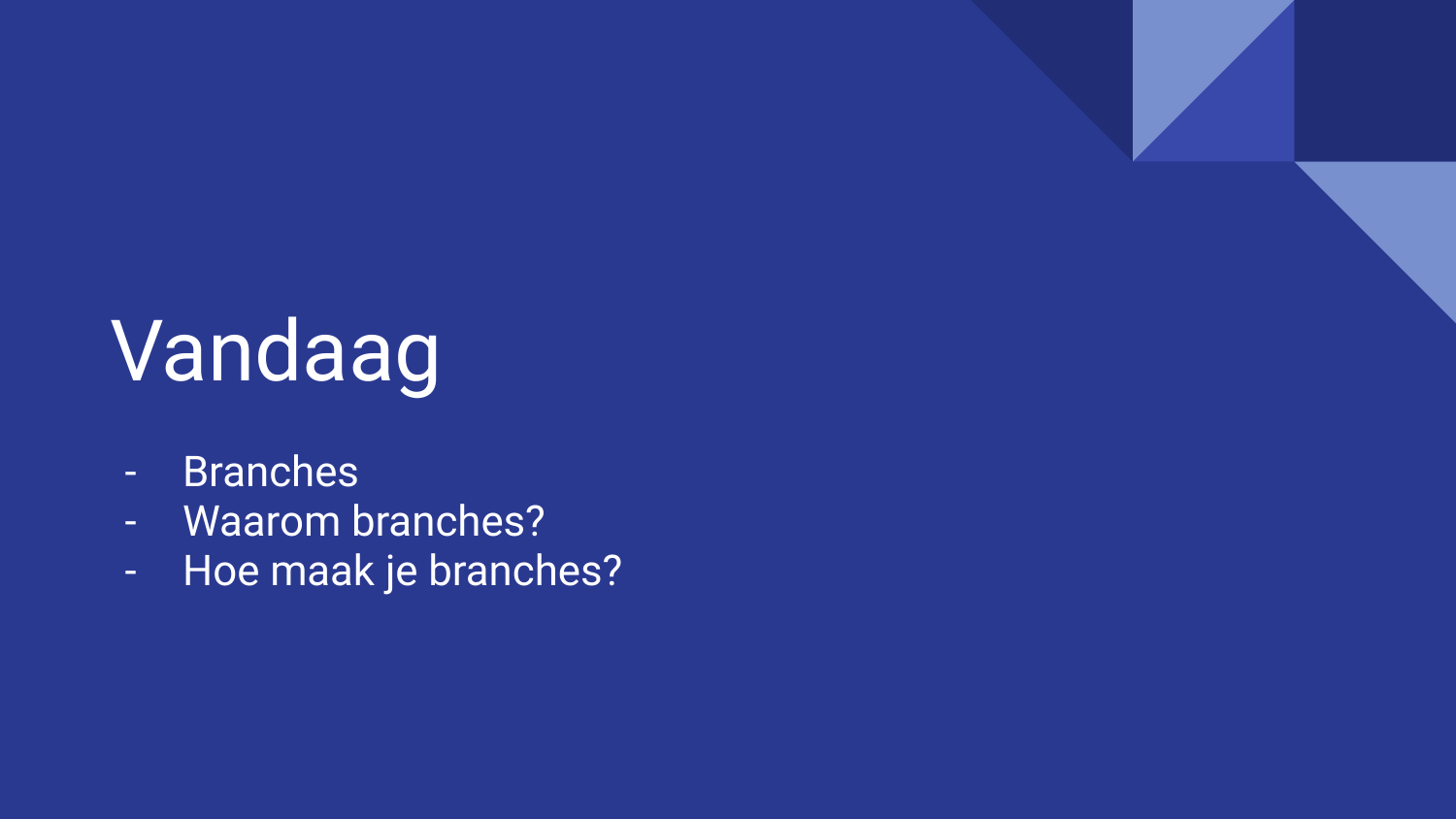

# Vandaag
Branches
Waarom branches?
Hoe maak je branches?